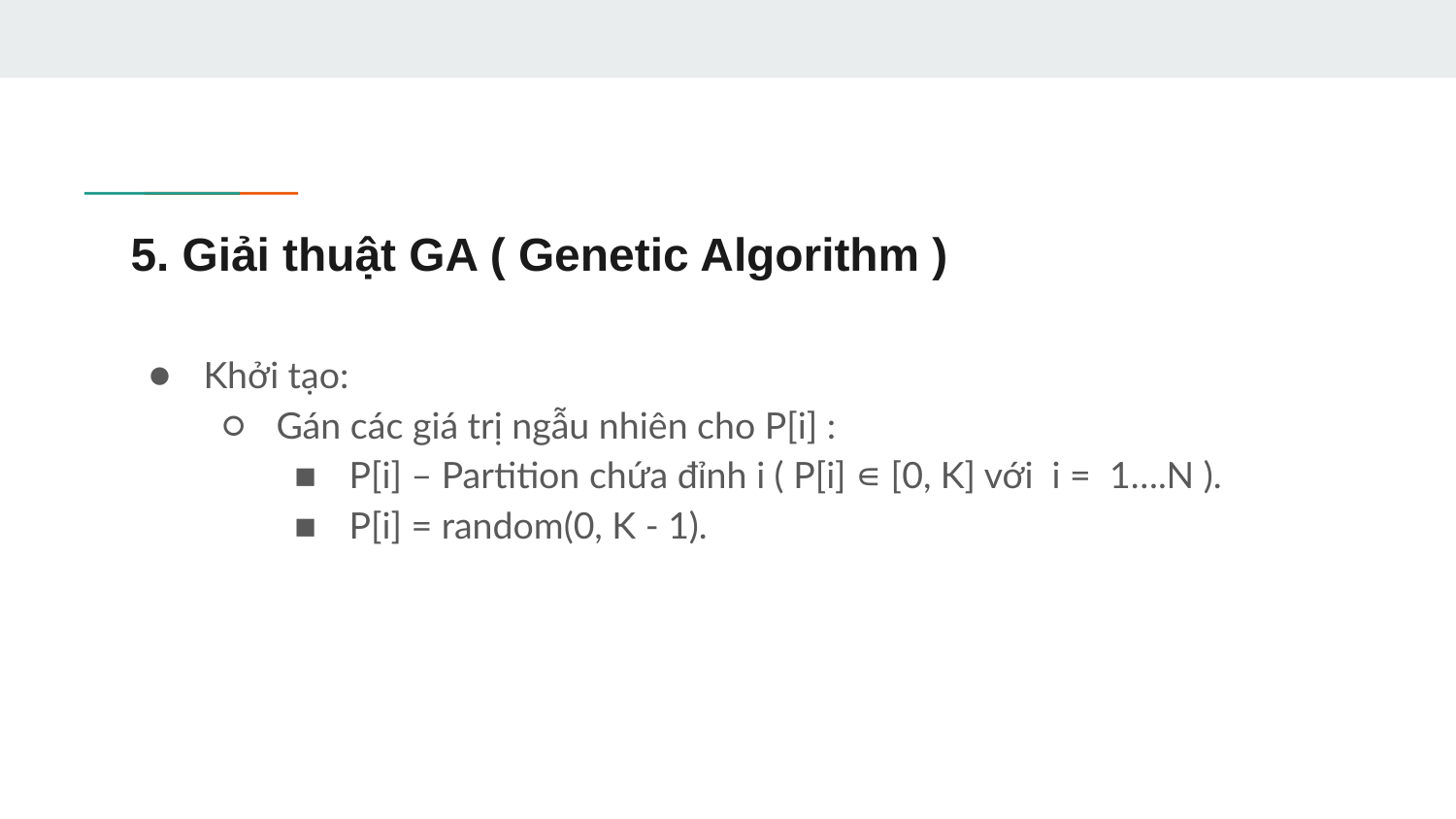

# 5. Giải thuật GA ( Genetic Algorithm )
Khởi tạo:
Gán các giá trị ngẫu nhiên cho P[i] :
P[i] – Partition chứa đỉnh i ( P[i] ∊ [0, K] với  i =  1….N ).
P[i] = random(0, K - 1).